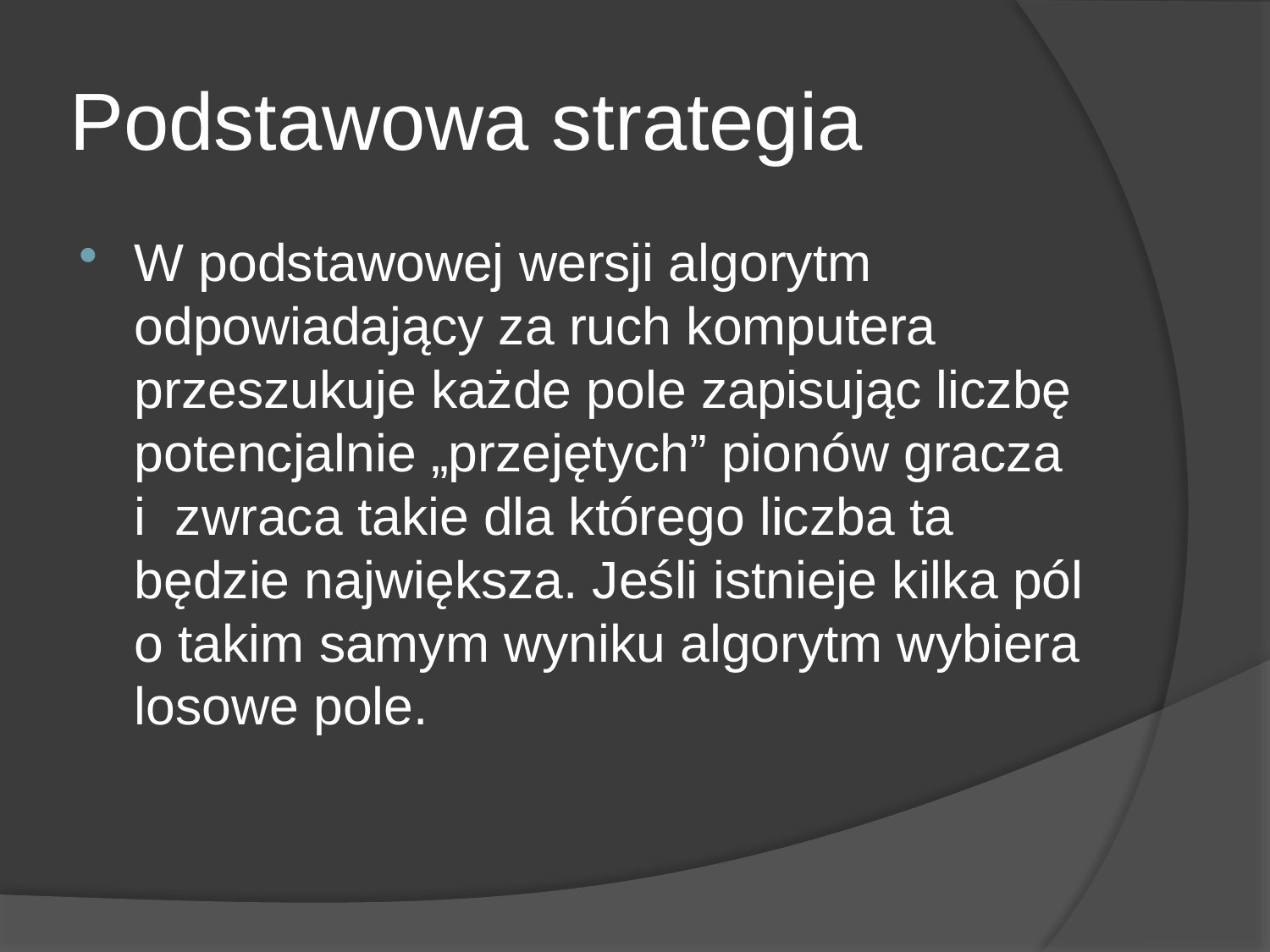

# Podstawowa strategia
W podstawowej wersji algorytm odpowiadający za ruch komputera przeszukuje każde pole zapisując liczbę potencjalnie „przejętych” pionów gracza i  zwraca takie dla którego liczba ta będzie największa. Jeśli istnieje kilka pól o takim samym wyniku algorytm wybiera losowe pole.